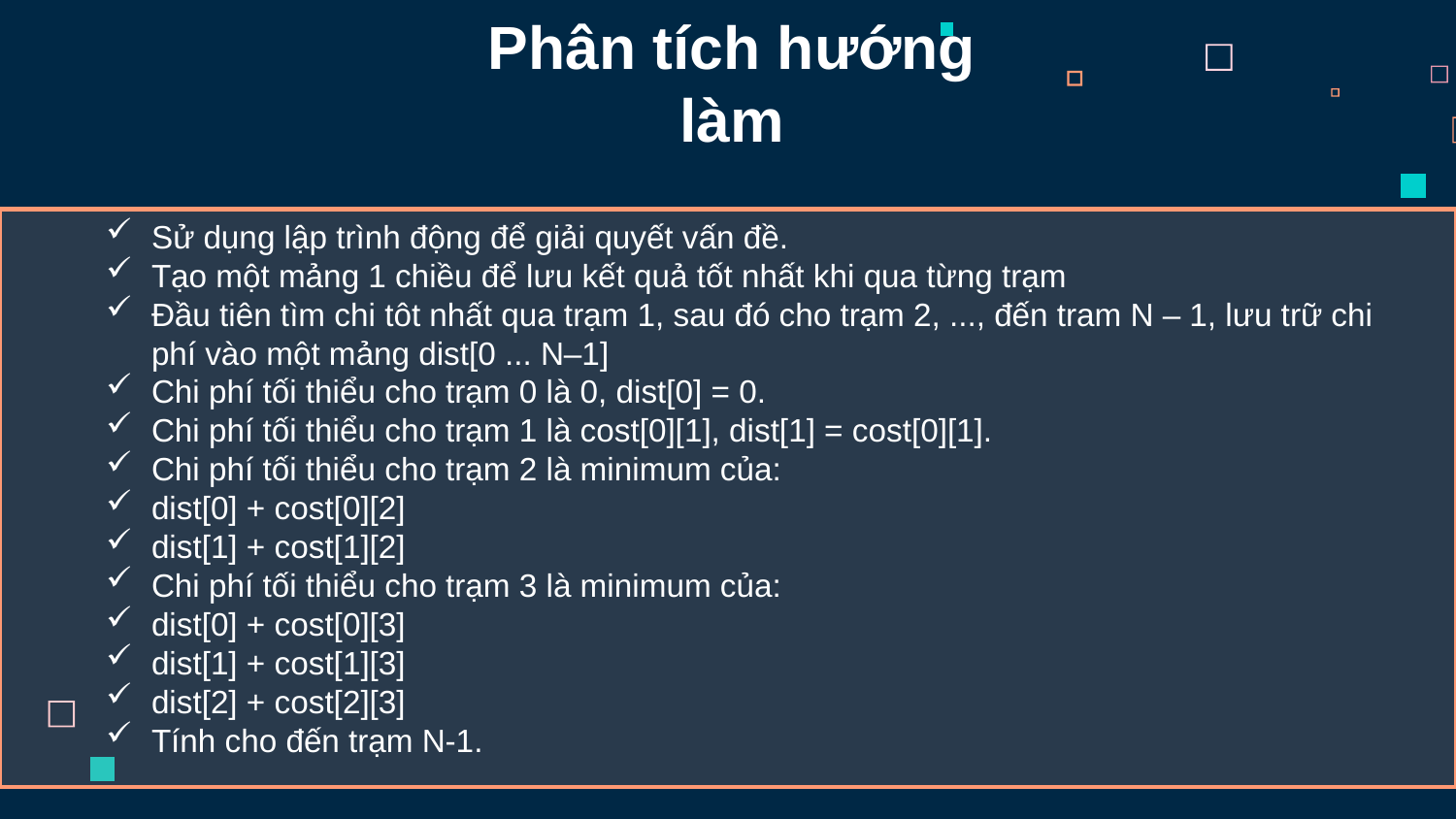

# Phân tích hướng làm

Sử dụng lập trình động để giải quyết vấn đề.
Tạo một mảng 1 chiều để lưu kết quả tốt nhất khi qua từng trạm
Đầu tiên tìm chi tôt nhất qua trạm 1, sau đó cho trạm 2, ..., đến tram N – 1, lưu trữ chi phí vào một mảng dist[0 ... N–1]
Chi phí tối thiểu cho trạm 0 là 0, dist[0] = 0.
Chi phí tối thiểu cho trạm 1 là cost[0][1], dist[1] = cost[0][1].
Chi phí tối thiểu cho trạm 2 là minimum của:
dist[0] + cost[0][2]
dist[1] + cost[1][2]
Chi phí tối thiểu cho trạm 3 là minimum của:
dist[0] + cost[0][3]
dist[1] + cost[1][3]
dist[2] + cost[2][3]
Tính cho đến trạm N-1.